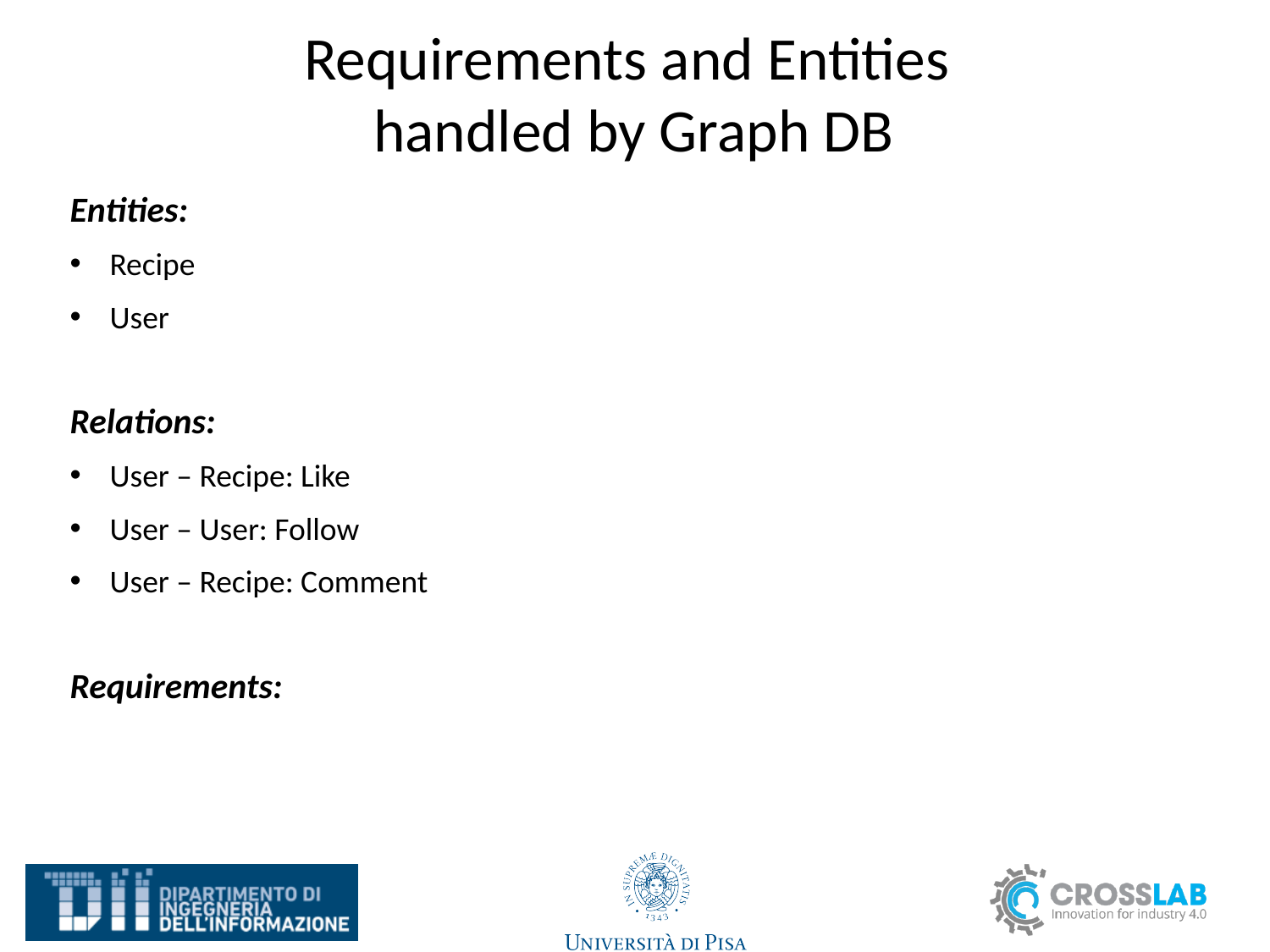

# Requirements and Entities handled by Graph DB
Entities:
Recipe
User

Relations:
User – Recipe: Like
User – User: Follow
User – Recipe: Comment

Requirements: